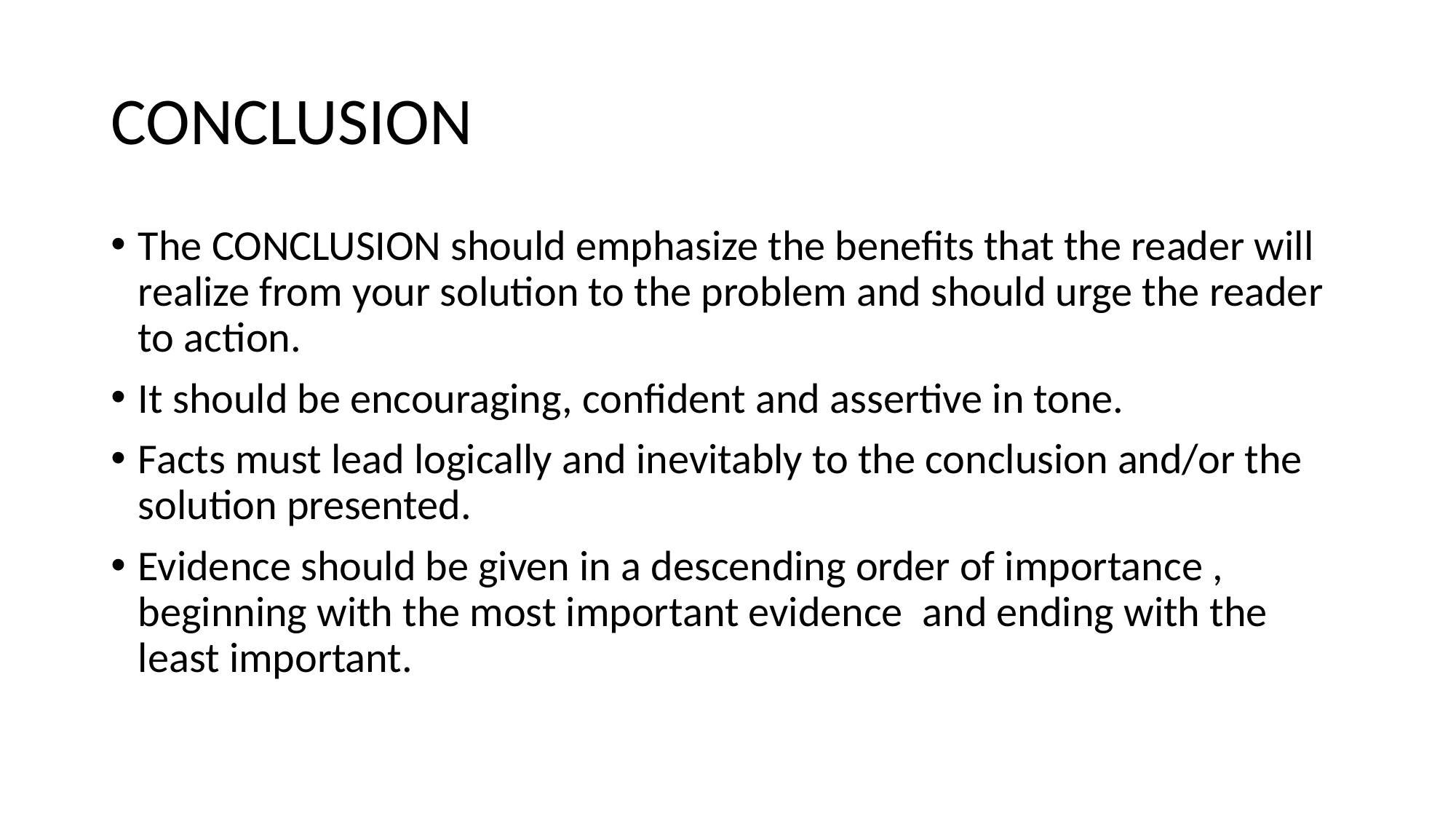

# CONCLUSION
The CONCLUSION should emphasize the benefits that the reader will realize from your solution to the problem and should urge the reader to action.
It should be encouraging, confident and assertive in tone.
Facts must lead logically and inevitably to the conclusion and/or the solution presented.
Evidence should be given in a descending order of importance , beginning with the most important evidence  and ending with the least important.